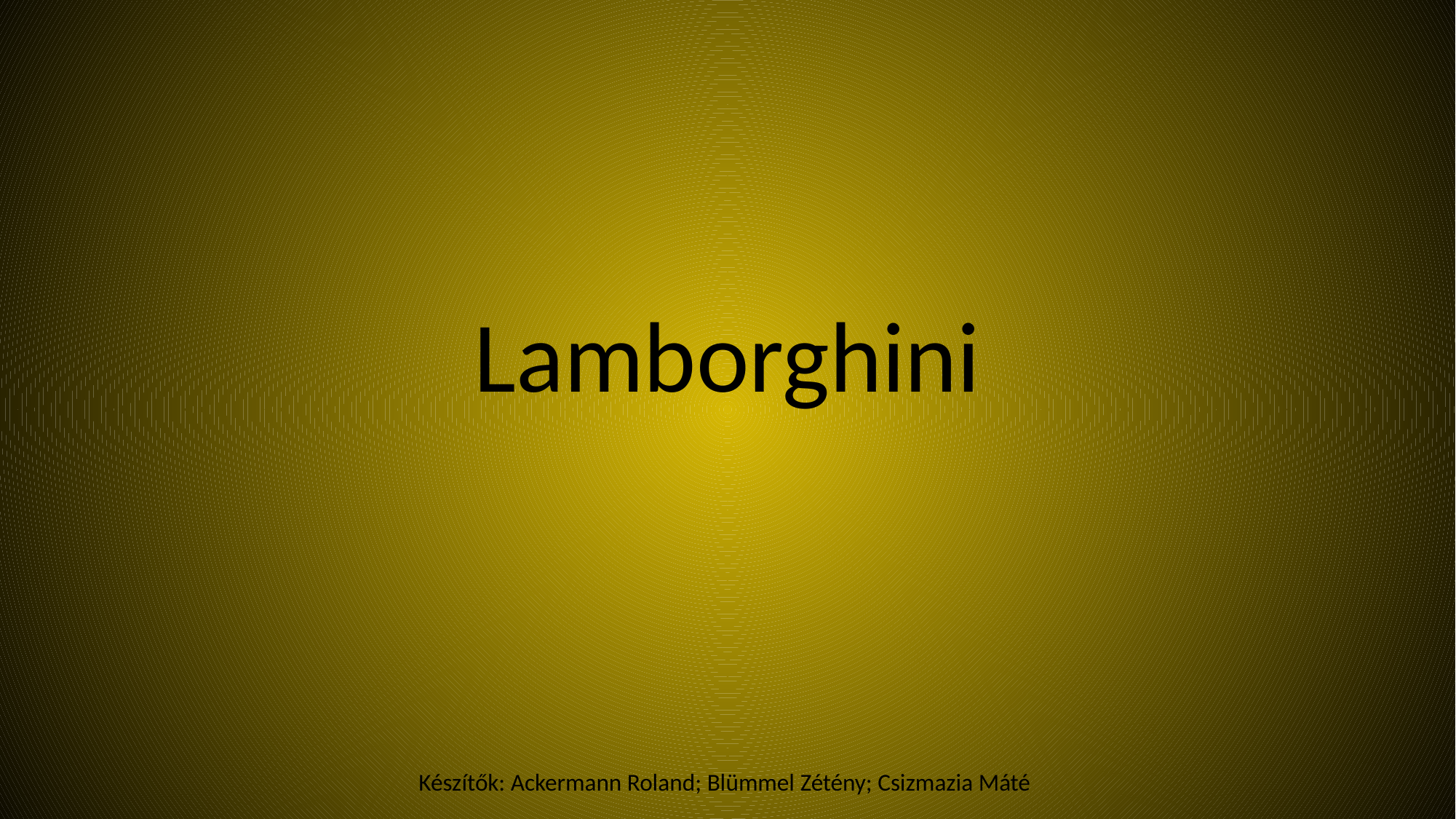

# Lamborghini
Készítők: Ackermann Roland; Blümmel Zétény; Csizmazia Máté